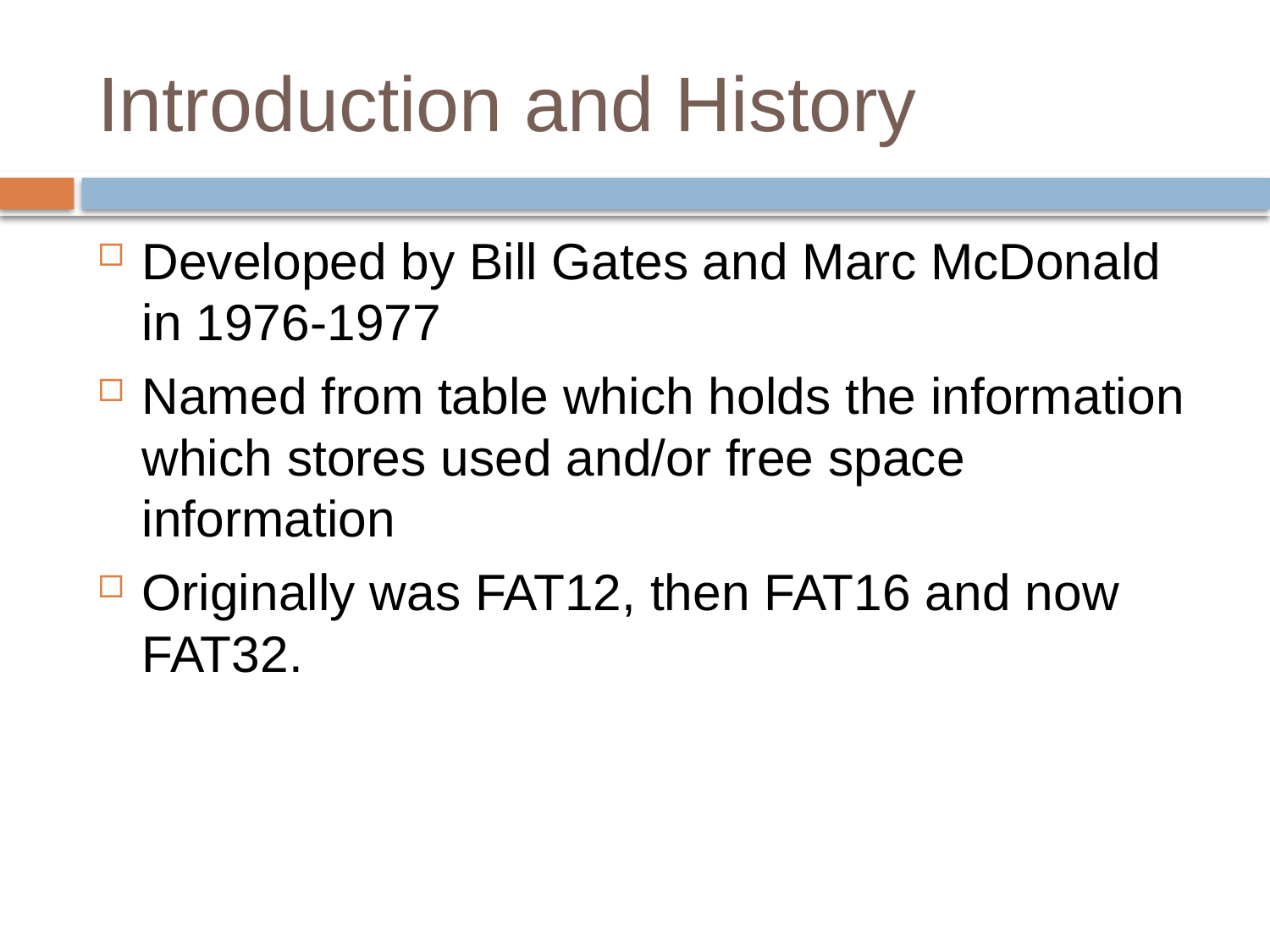

# Introduction and History
Developed by Bill Gates and Marc McDonald in 1976-1977
Named from table which holds the information which stores used and/or free space information
Originally was FAT12, then FAT16 and now FAT32.